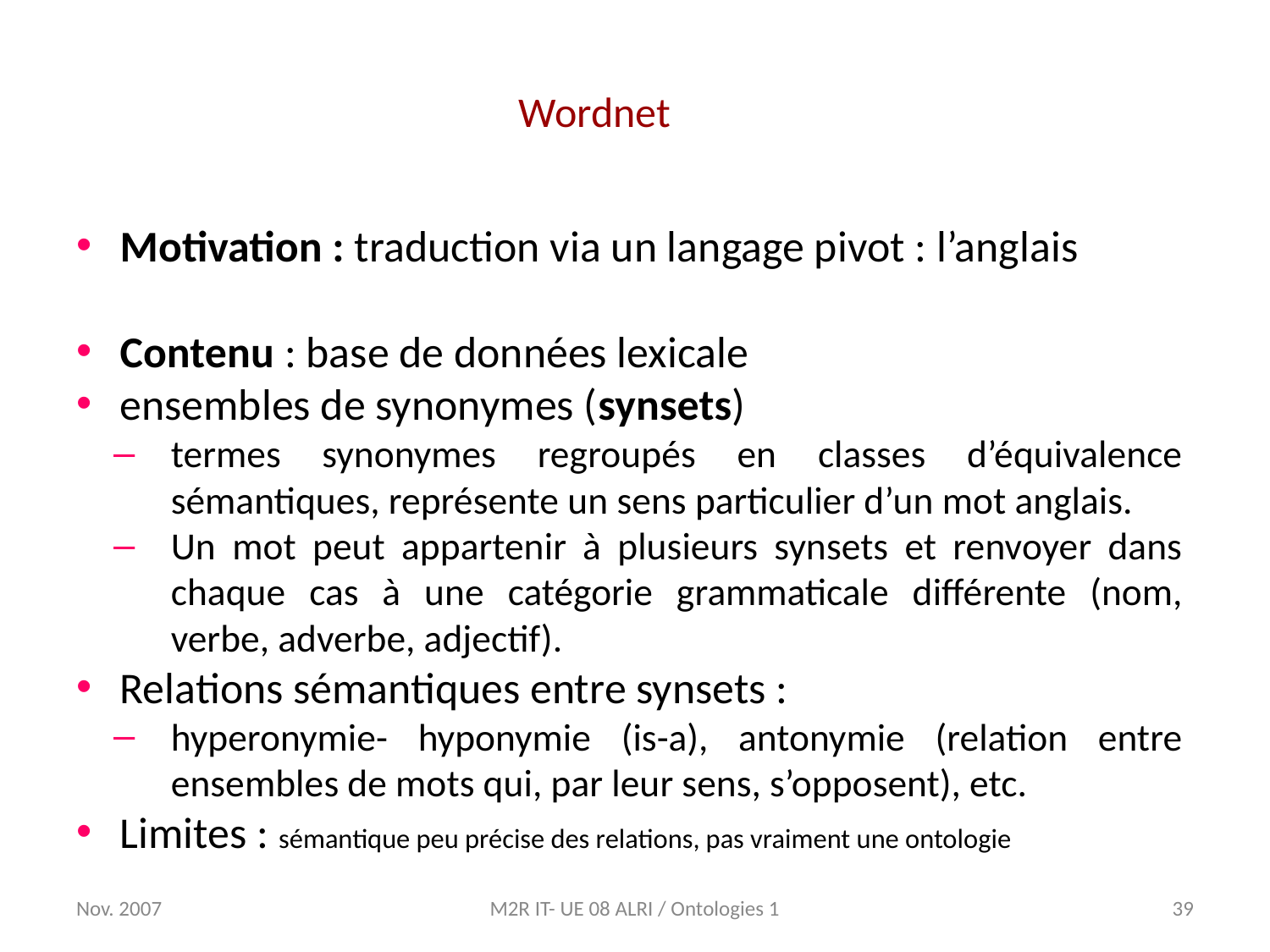

# Wordnet
Motivation : traduction via un langage pivot : l’anglais

Contenu : base de données lexicale
ensembles de synonymes (synsets)
termes synonymes regroupés en classes d’équivalence sémantiques, représente un sens particulier d’un mot anglais.
Un mot peut appartenir à plusieurs synsets et renvoyer dans chaque cas à une catégorie grammaticale différente (nom, verbe, adverbe, adjectif).
Relations sémantiques entre synsets :
hyperonymie- hyponymie (is-a), antonymie (relation entre ensembles de mots qui, par leur sens, s’opposent), etc.
Limites : sémantique peu précise des relations, pas vraiment une ontologie
Nov. 2007
M2R IT- UE 08 ALRI / Ontologies 1
39